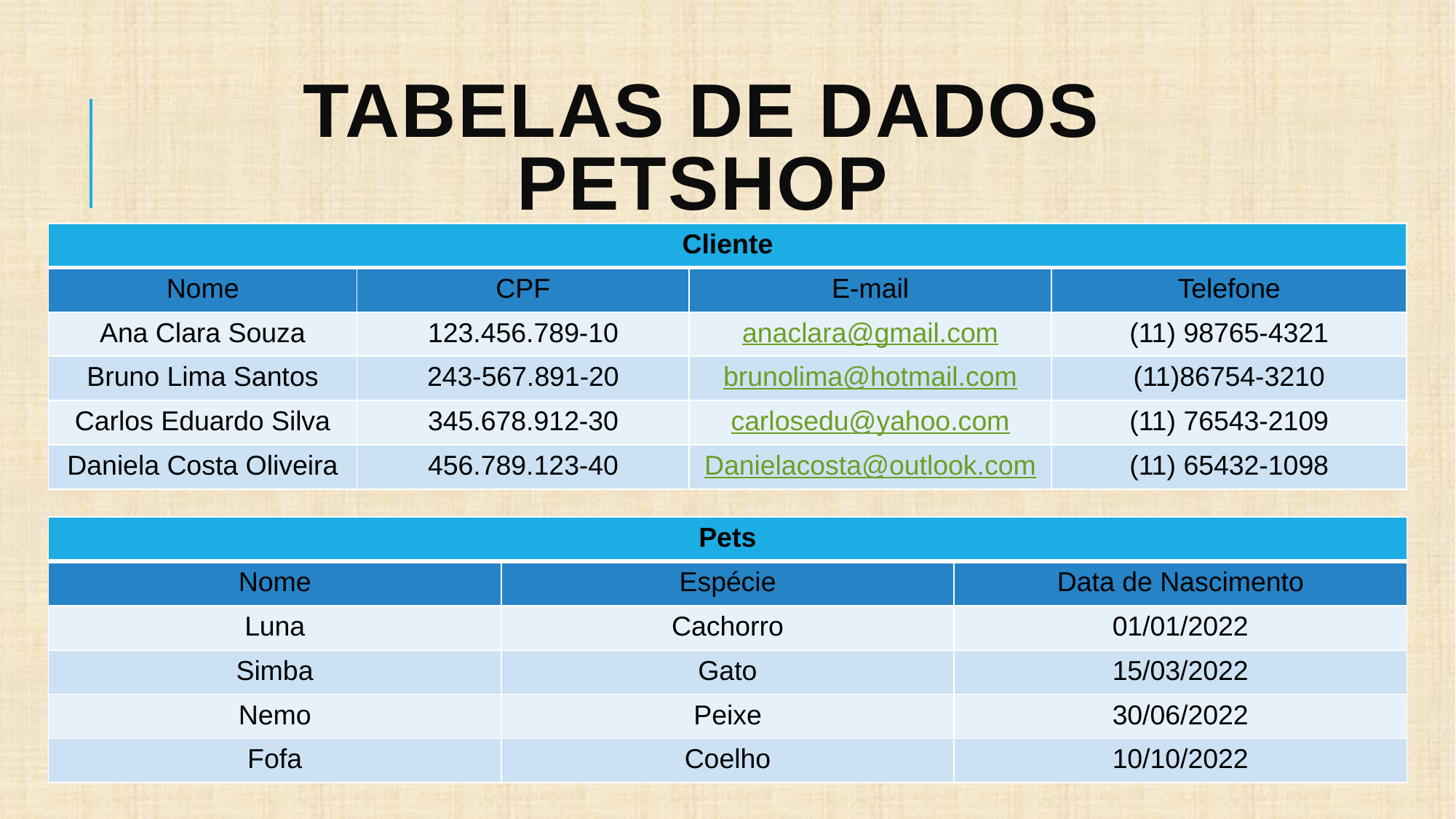

# Tabelas de dados PETSHOP
| Cliente |  |  |  |
| --- | --- | --- | --- |
| Nome | CPF | E-mail | Telefone |
| Ana Clara Souza | 123.456.789-10 | anaclara@gmail.com | (11) 98765-4321 |
| Bruno Lima Santos | 243-567.891-20 | brunolima@hotmail.com | (11)86754-3210 |
| Carlos Eduardo Silva | 345.678.912-30 | carlosedu@yahoo.com | (11) 76543-2109 |
| Daniela Costa Oliveira | 456.789.123-40 | Danielacosta@outlook.com | (11) 65432-1098 |
| Pets |  |  |
| --- | --- | --- |
| Nome | Espécie | Data de Nascimento |
| Luna | Cachorro | 01/01/2022 |
| Simba | Gato | 15/03/2022 |
| Nemo | Peixe | 30/06/2022 |
| Fofa | Coelho | 10/10/2022 |